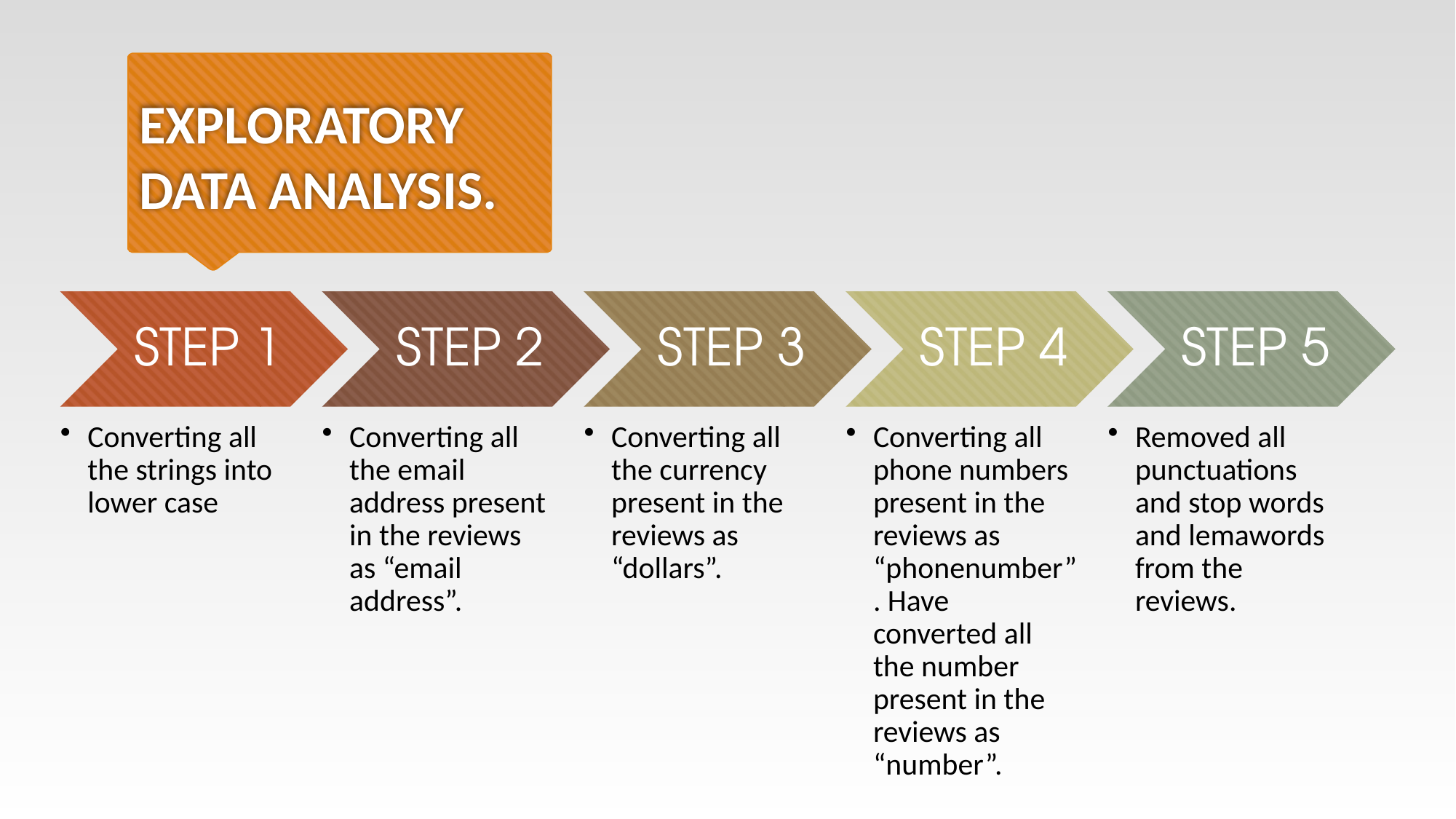

# EXPLORATORY DATA ANALYSIS.
STEP 1
Converting all the strings into lower case
STEP 2
Converting all the email address present in the reviews as “email address”.
STEP 3
Converting all the currency present in the reviews as “dollars”.
STEP 4
Converting all phone numbers present in the reviews as “phonenumber”. Have converted all the number present in the reviews as “number”.
STEP 5
Removed all punctuations and stop words and lemawords from the reviews.